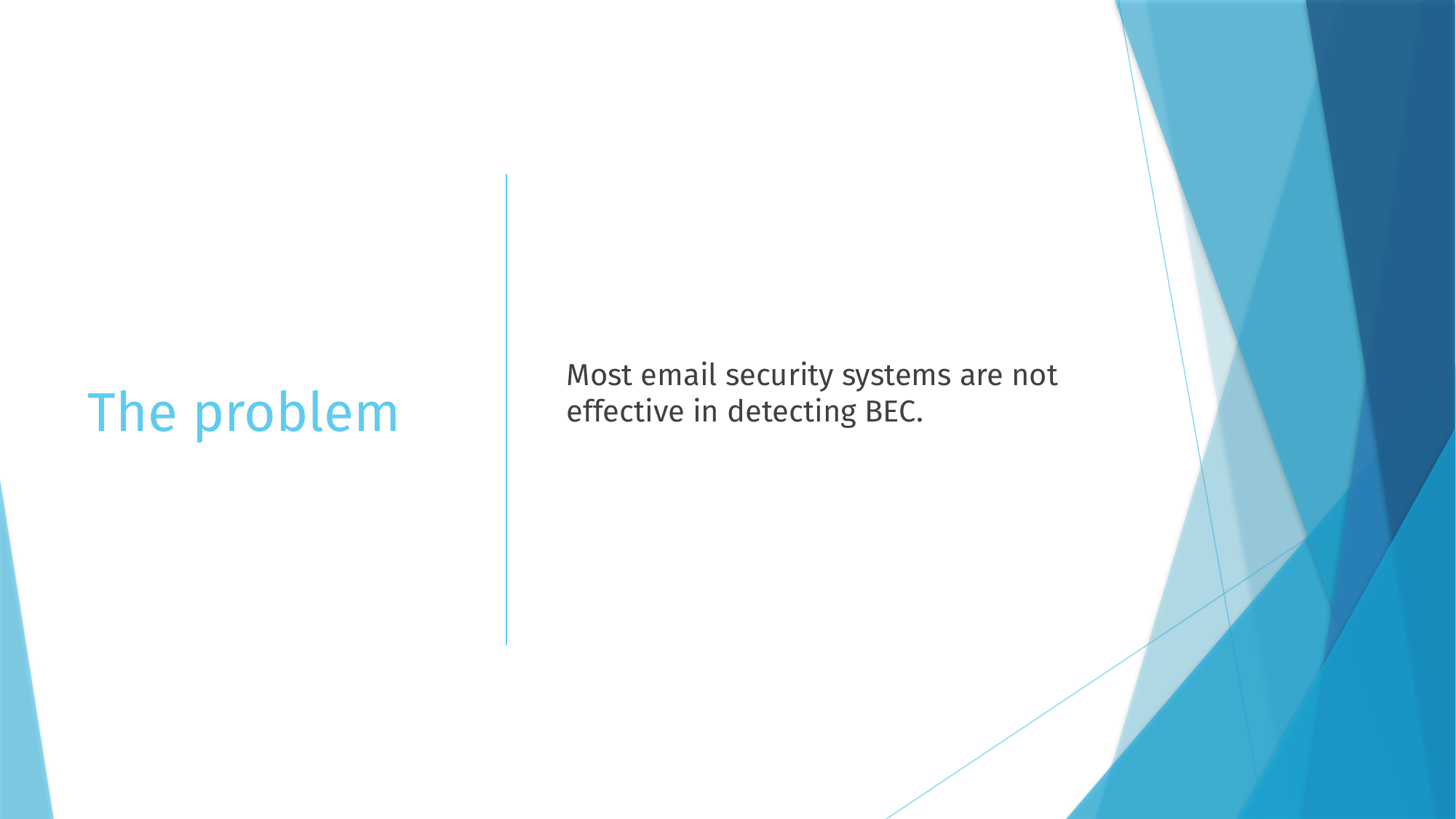

# The problem
Most email security systems are not effective in detecting BEC.